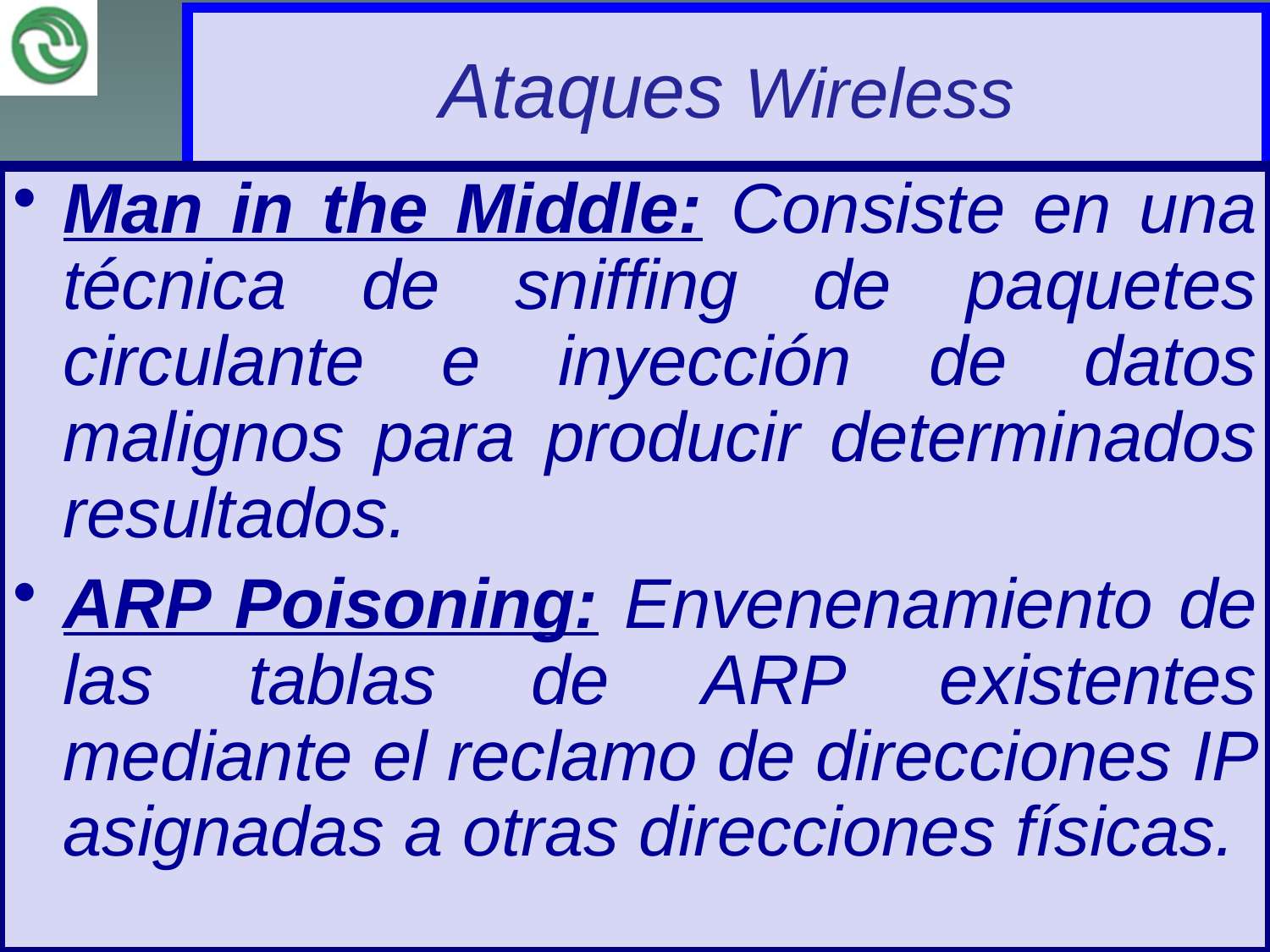

Ataques Wireless
Man in the Middle: Consiste en una técnica de sniffing de paquetes circulante e inyección de datos malignos para producir determinados resultados.
ARP Poisoning: Envenenamiento de las tablas de ARP existentes mediante el reclamo de direcciones IP asignadas a otras direcciones físicas.
26/03/2023
26